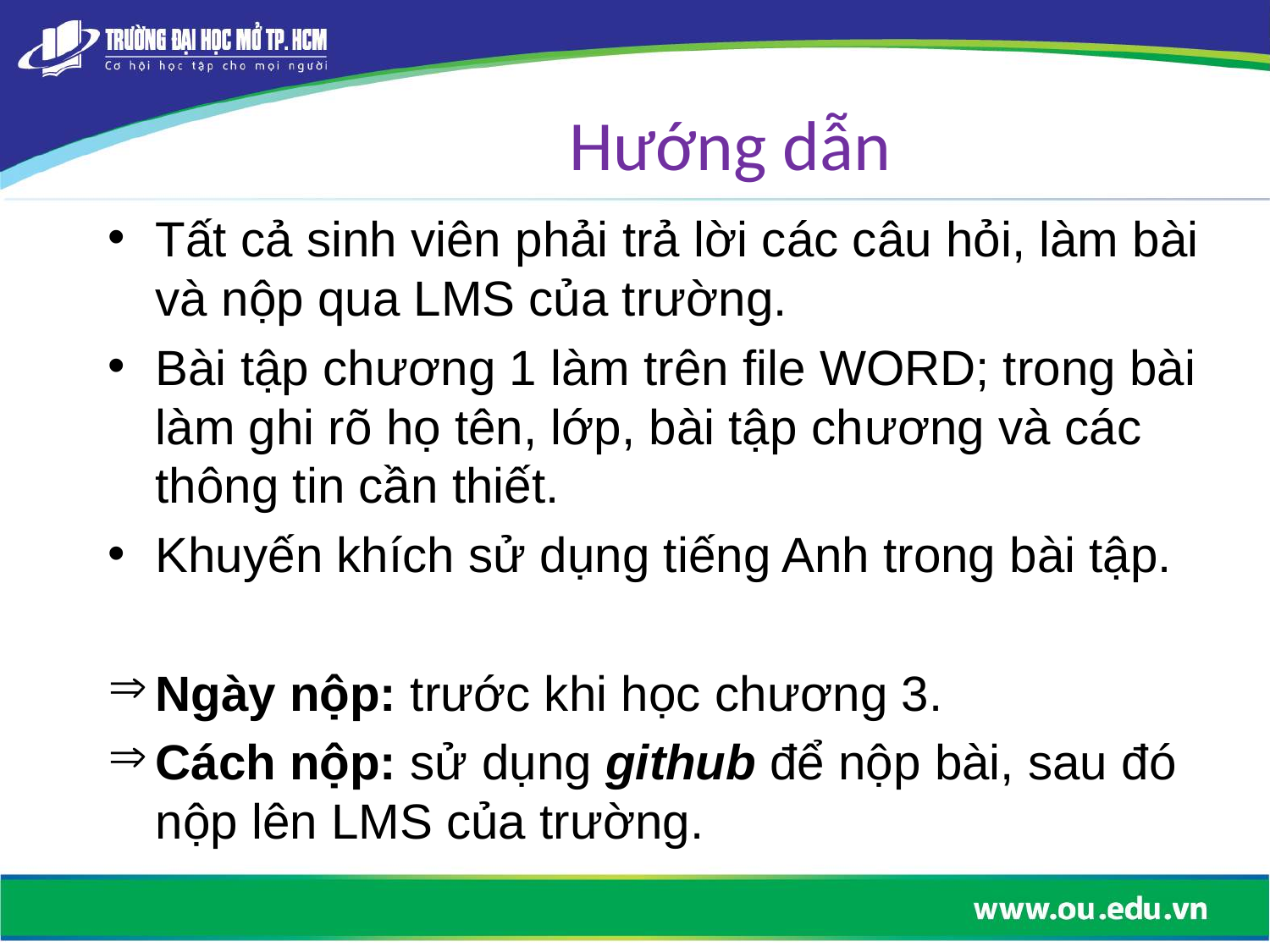

Hướng dẫn
Tất cả sinh viên phải trả lời các câu hỏi, làm bài và nộp qua LMS của trường.
Bài tập chương 1 làm trên file WORD; trong bài làm ghi rõ họ tên, lớp, bài tập chương và các thông tin cần thiết.
Khuyến khích sử dụng tiếng Anh trong bài tập.

Ngày nộp: trước khi học chương 3.
Cách nộp: sử dụng github để nộp bài, sau đó nộp lên LMS của trường.